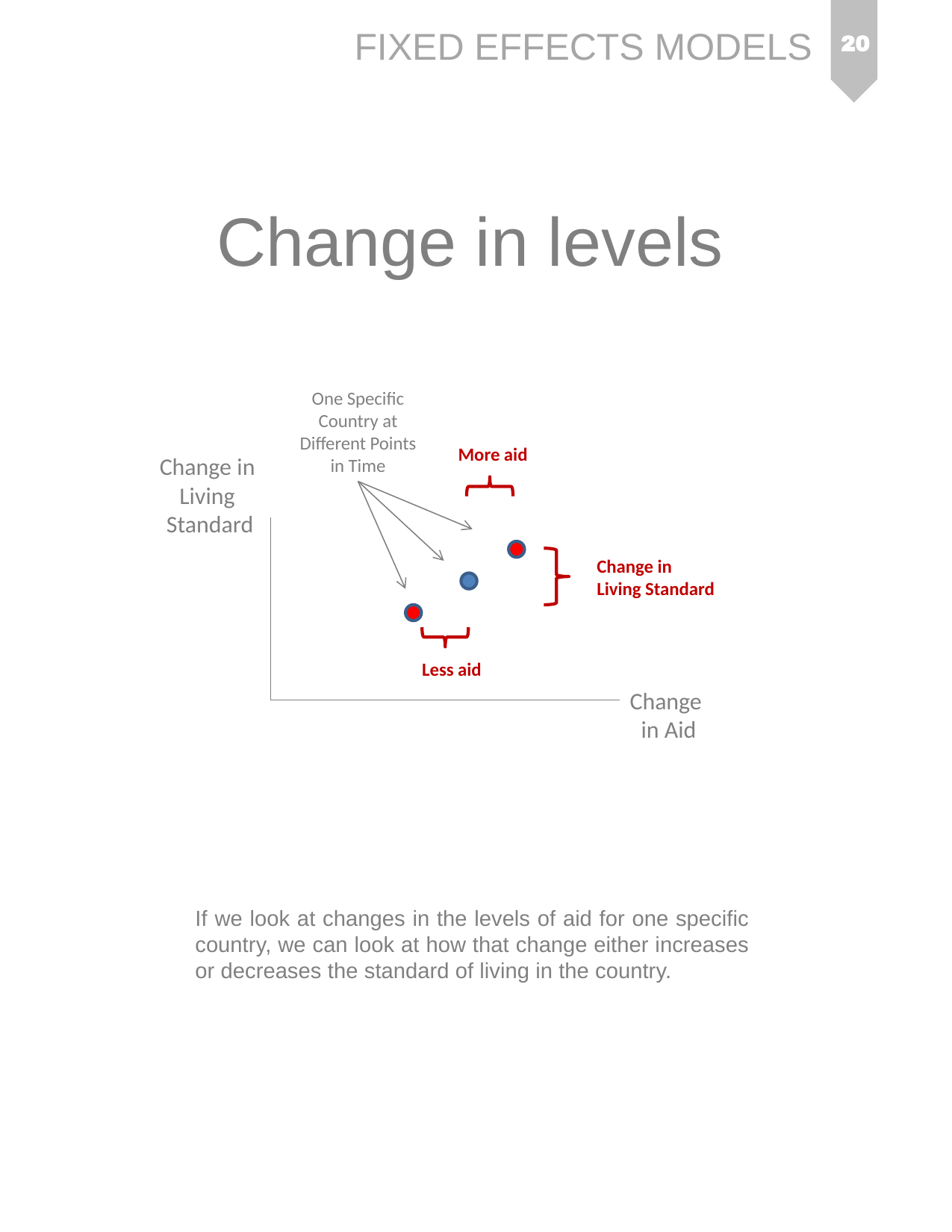

20

Change in levels
One Specific Country at Different Points in Time
More aid
Change in
Living
Standard

Change in
Living Standard

Less aid
Change
in Aid
If we look at changes in the levels of aid for one specific country, we can look at how that change either increases or decreases the standard of living in the country.